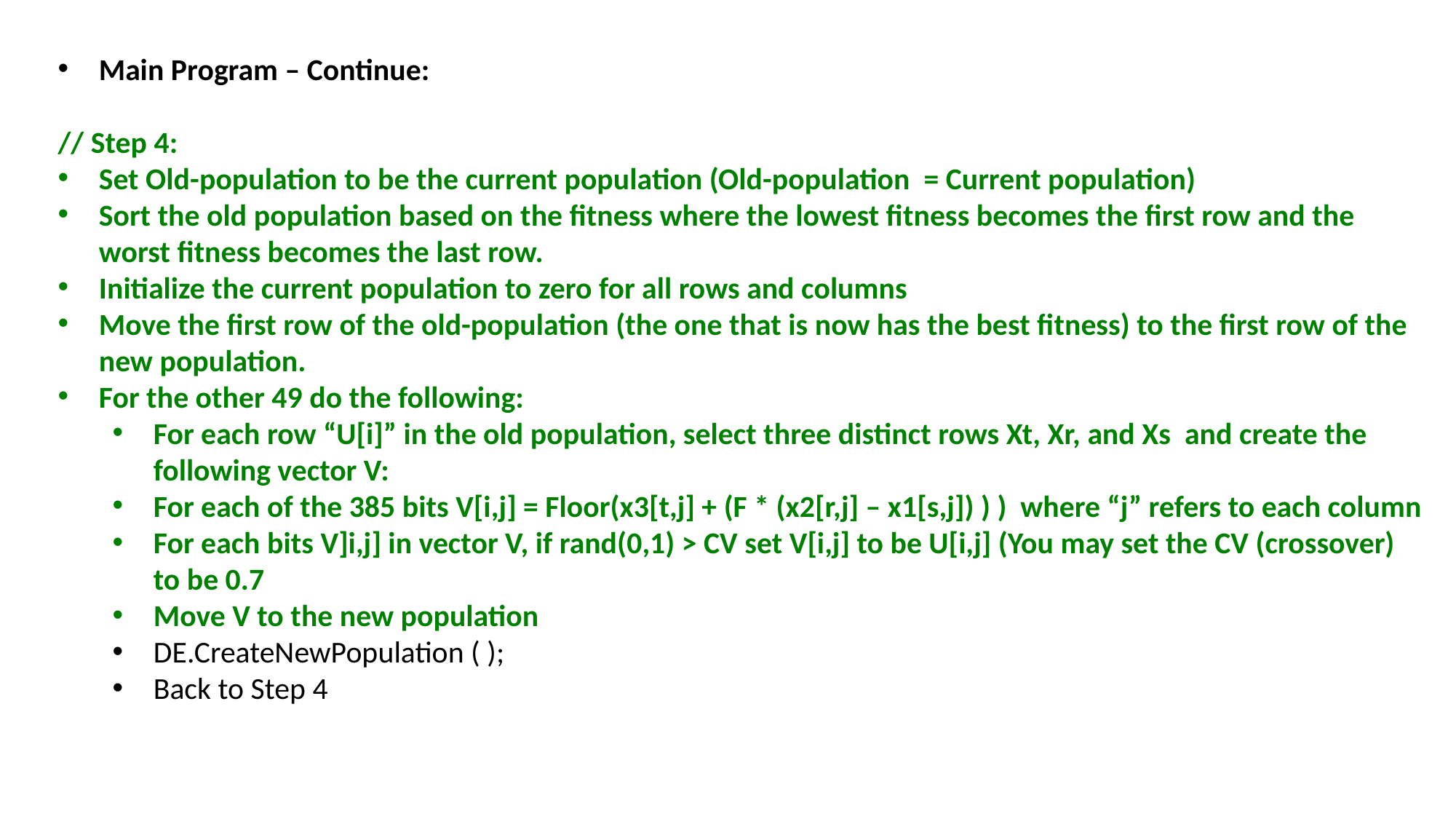

Main Program – Continue:

// Step 4:
Set Old-population to be the current population (Old-population  = Current population)
Sort the old population based on the fitness where the lowest fitness becomes the first row and the worst fitness becomes the last row.
Initialize the current population to zero for all rows and columns
Move the first row of the old-population (the one that is now has the best fitness) to the first row of the new population.
For the other 49 do the following:
For each row “U[i]” in the old population, select three distinct rows Xt, Xr, and Xs  and create the following vector V:
For each of the 385 bits V[i,j] = Floor(x3[t,j] + (F * (x2[r,j] – x1[s,j]) ) )  where “j” refers to each column
For each bits V]i,j] in vector V, if rand(0,1) > CV set V[i,j] to be U[i,j] (You may set the CV (crossover) to be 0.7
Move V to the new population
DE.CreateNewPopulation ( );
Back to Step 4